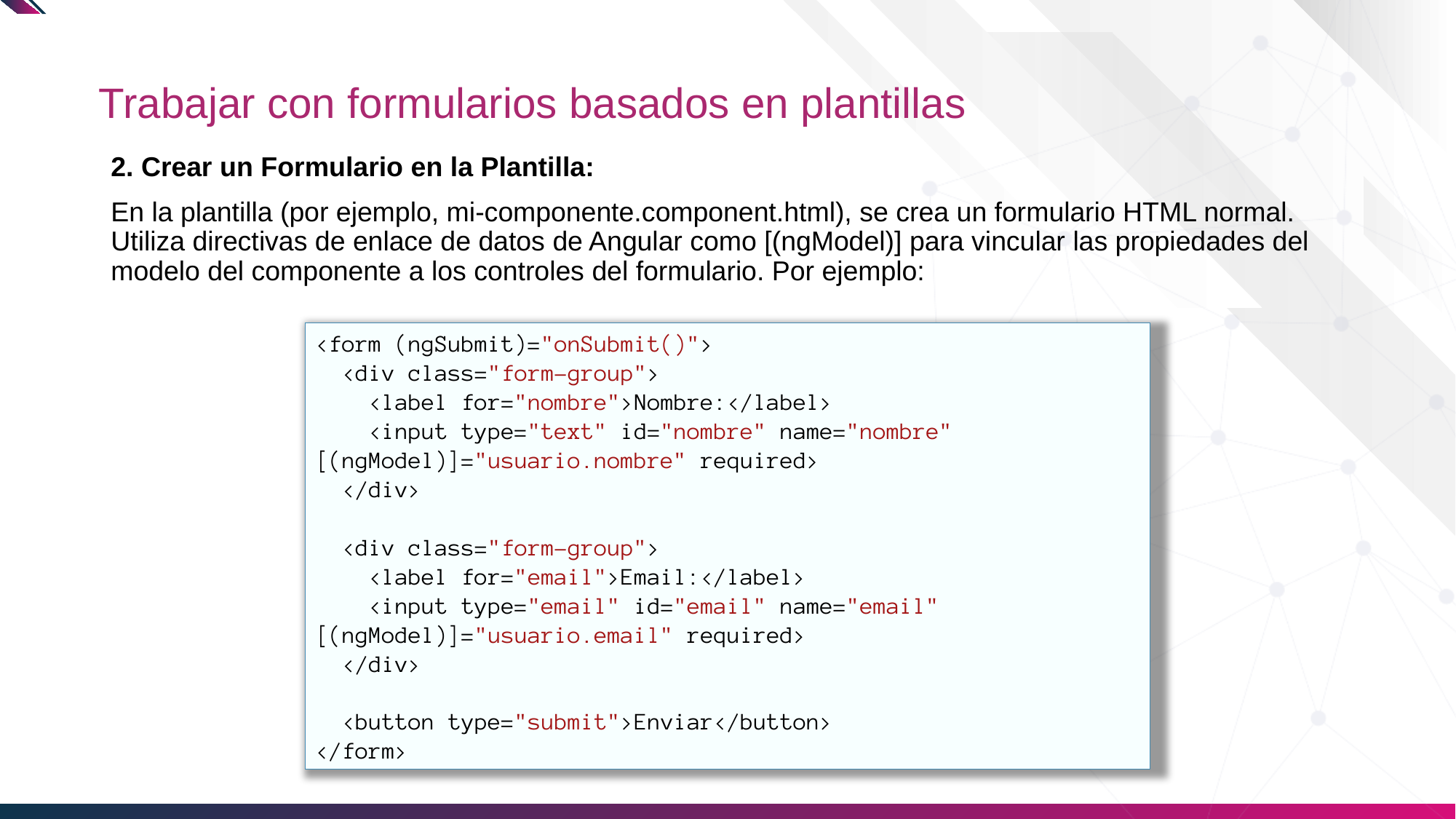

# Trabajar con formularios basados en plantillas
2. Crear un Formulario en la Plantilla:
En la plantilla (por ejemplo, mi-componente.component.html), se crea un formulario HTML normal. Utiliza directivas de enlace de datos de Angular como [(ngModel)] para vincular las propiedades del modelo del componente a los controles del formulario. Por ejemplo:
<form (ngSubmit)="onSubmit()">
  <div class="form-group">
    <label for="nombre">Nombre:</label>
    <input type="text" id="nombre" name="nombre" [(ngModel)]="usuario.nombre" required>
  </div>

  <div class="form-group">
    <label for="email">Email:</label>
    <input type="email" id="email" name="email" [(ngModel)]="usuario.email" required>
  </div>
  <button type="submit">Enviar</button>
</form>